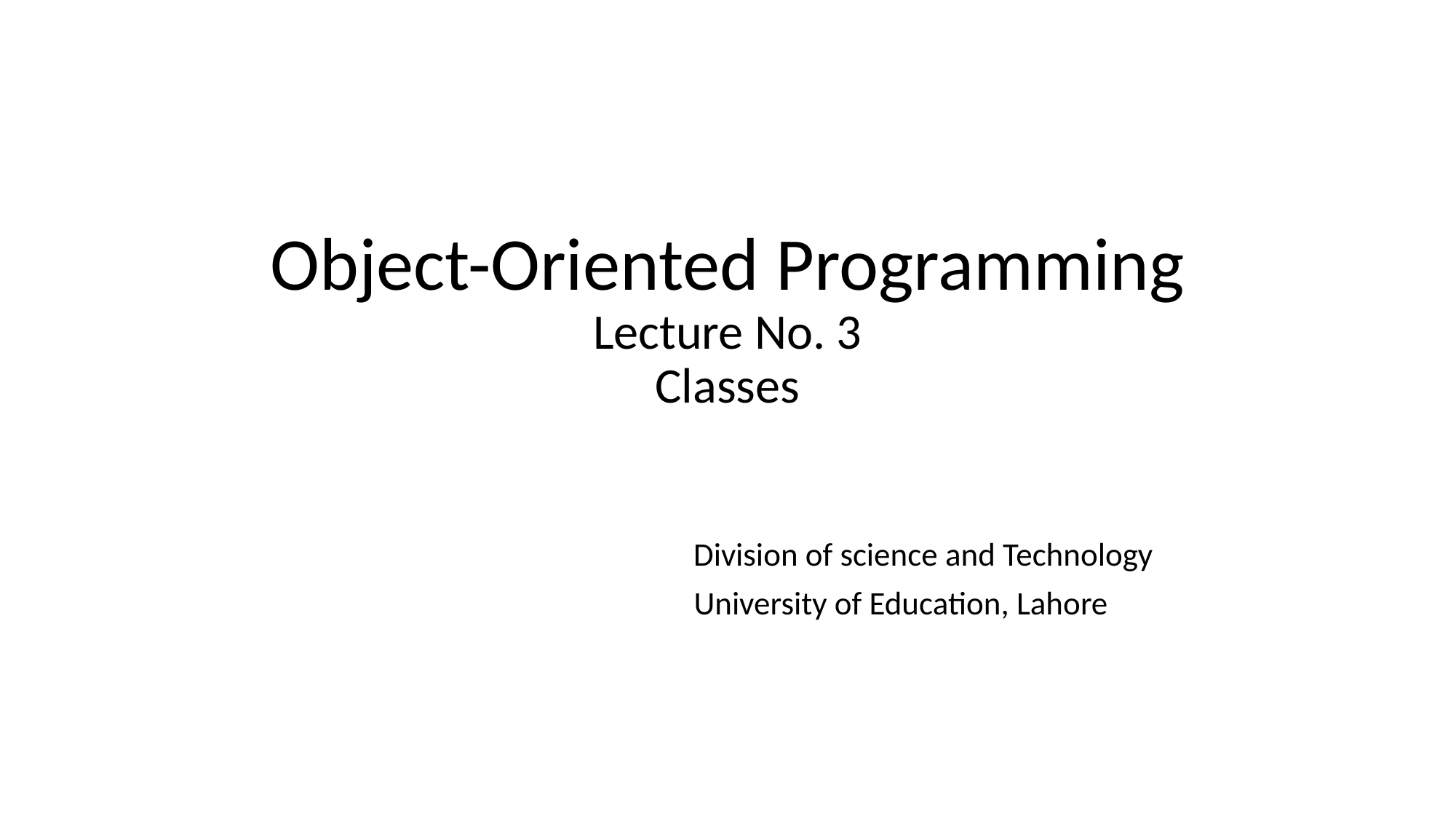

# Object-Oriented Programming Lecture No. 3 Classes

			             Division of science and Technology
			       University of Education, Lahore